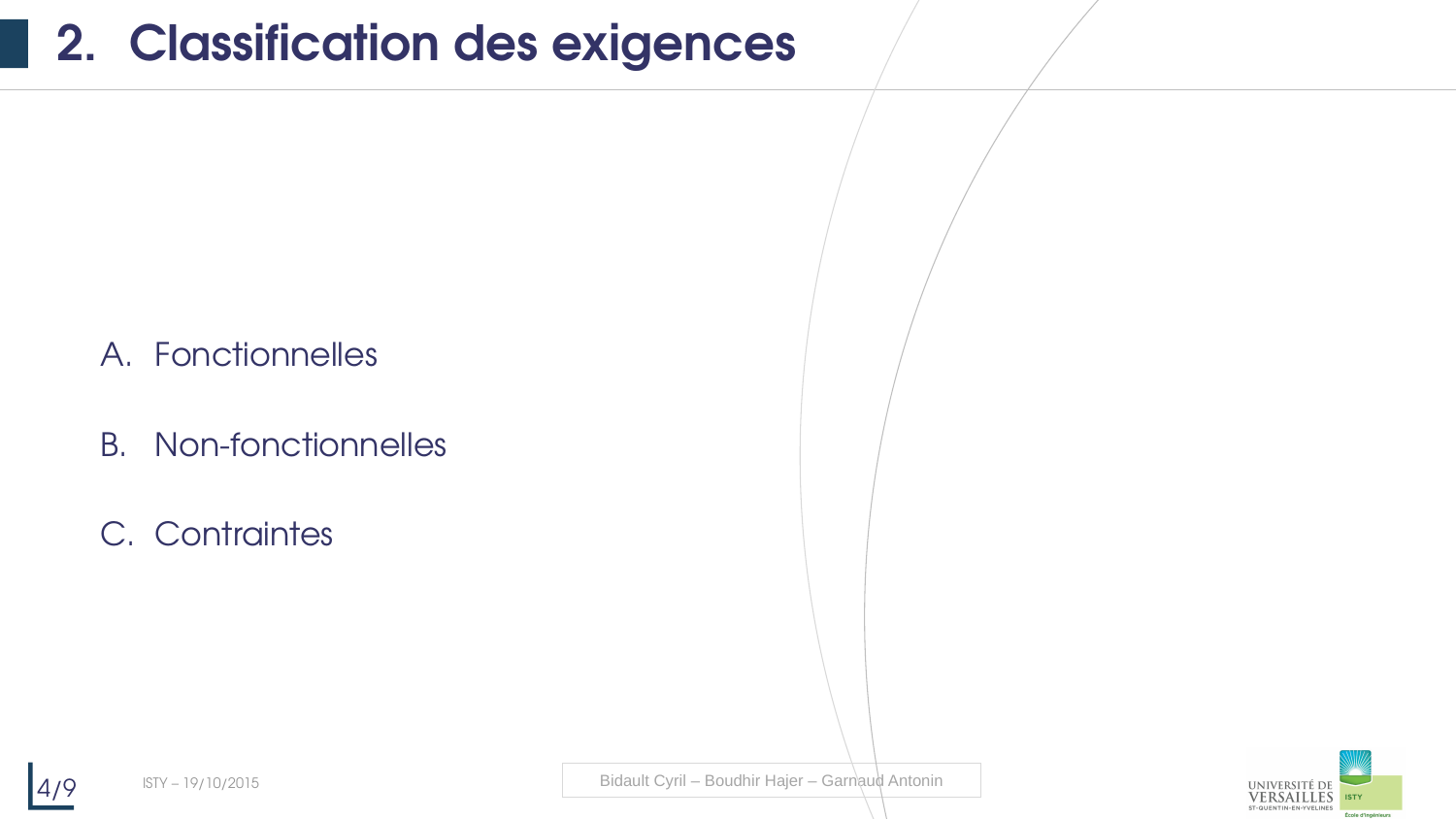

# Classification des exigences
Fonctionnelles
Non-fonctionnelles
Contraintes